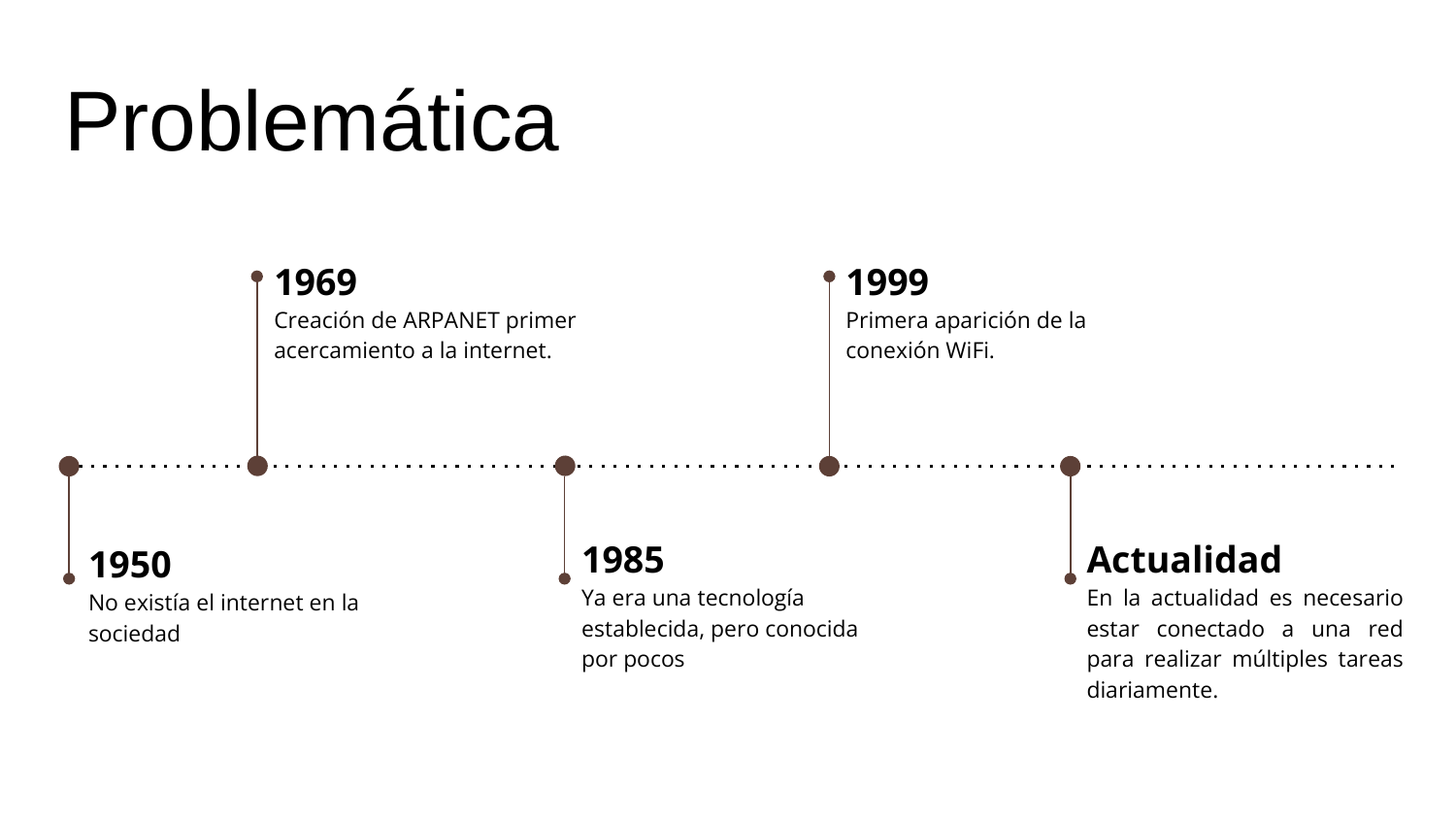

# Problemática
1969
Creación de ARPANET primer acercamiento a la internet.
1999
Primera aparición de la conexión WiFi.

1985
Ya era una tecnología establecida, pero conocida por pocos
Actualidad
En la actualidad es necesario estar conectado a una red para realizar múltiples tareas diariamente.
1950
No existía el internet en la sociedad